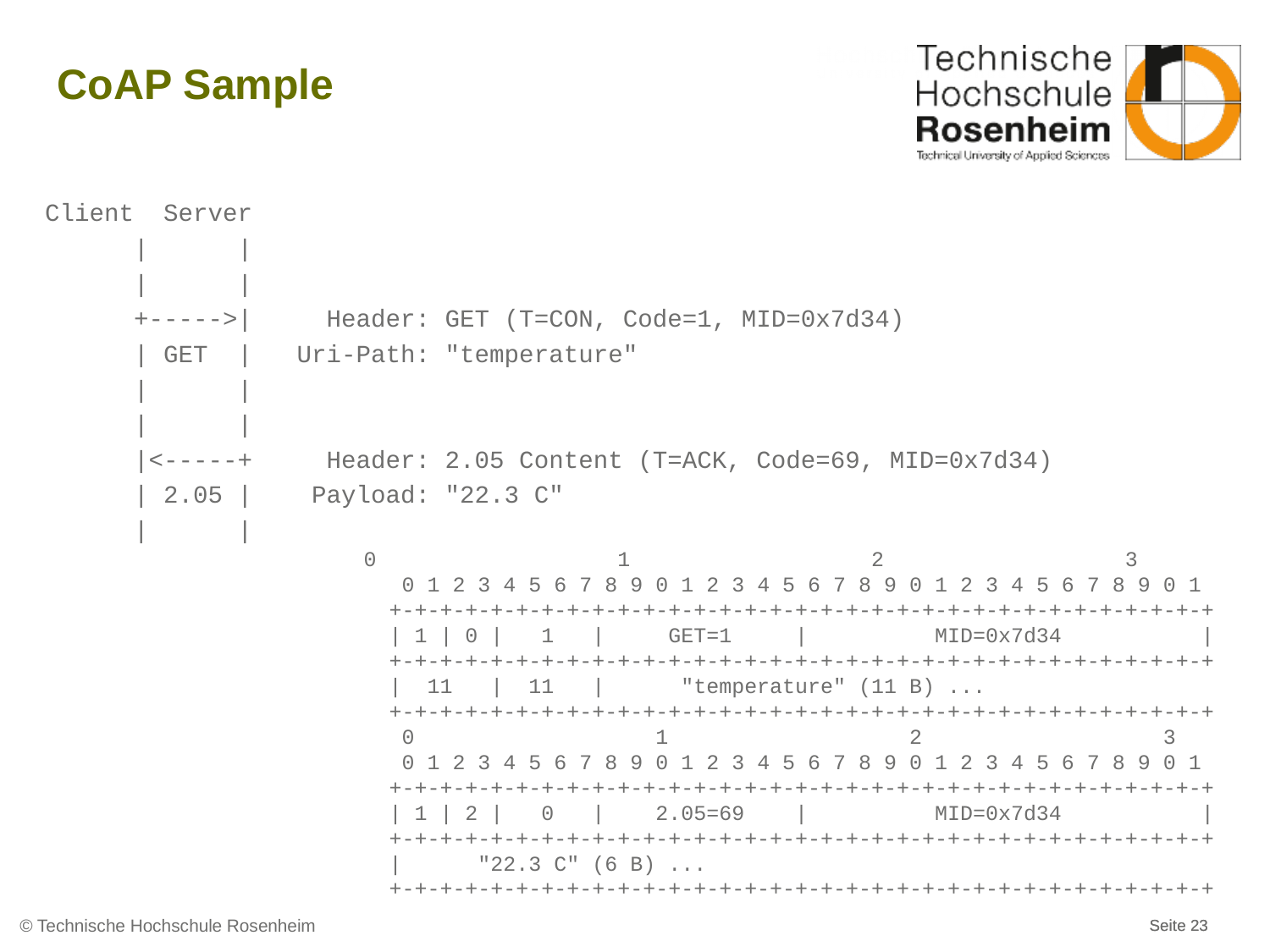

# CoAP Sample
Client  Server
      |      |
      |      |
      +----->|     Header: GET (T=CON, Code=1, MID=0x7d34)
      | GET  |   Uri-Path: "temperature"
      |      |
      |      |
      |<-----+     Header: 2.05 Content (T=ACK, Code=69, MID=0x7d34)
      | 2.05 |    Payload: "22.3 C"
      |      |

 0                   1                   2                   3
    0 1 2 3 4 5 6 7 8 9 0 1 2 3 4 5 6 7 8 9 0 1 2 3 4 5 6 7 8 9 0 1
   +-+-+-+-+-+-+-+-+-+-+-+-+-+-+-+-+-+-+-+-+-+-+-+-+-+-+-+-+-+-+-+-+
   | 1 | 0 |   1   |     GET=1     |          MID=0x7d34           |
   +-+-+-+-+-+-+-+-+-+-+-+-+-+-+-+-+-+-+-+-+-+-+-+-+-+-+-+-+-+-+-+-+
   |  11   |  11   |      "temperature" (11 B) ...
   +-+-+-+-+-+-+-+-+-+-+-+-+-+-+-+-+-+-+-+-+-+-+-+-+-+-+-+-+-+-+-+-+
    0                   1                   2                   3
    0 1 2 3 4 5 6 7 8 9 0 1 2 3 4 5 6 7 8 9 0 1 2 3 4 5 6 7 8 9 0 1
   +-+-+-+-+-+-+-+-+-+-+-+-+-+-+-+-+-+-+-+-+-+-+-+-+-+-+-+-+-+-+-+-+
   | 1 | 2 |   0   |    2.05=69    |          MID=0x7d34           |
   +-+-+-+-+-+-+-+-+-+-+-+-+-+-+-+-+-+-+-+-+-+-+-+-+-+-+-+-+-+-+-+-+
   |      "22.3 C" (6 B) ...
   +-+-+-+-+-+-+-+-+-+-+-+-+-+-+-+-+-+-+-+-+-+-+-+-+-+-+-+-+-+-+-+-+